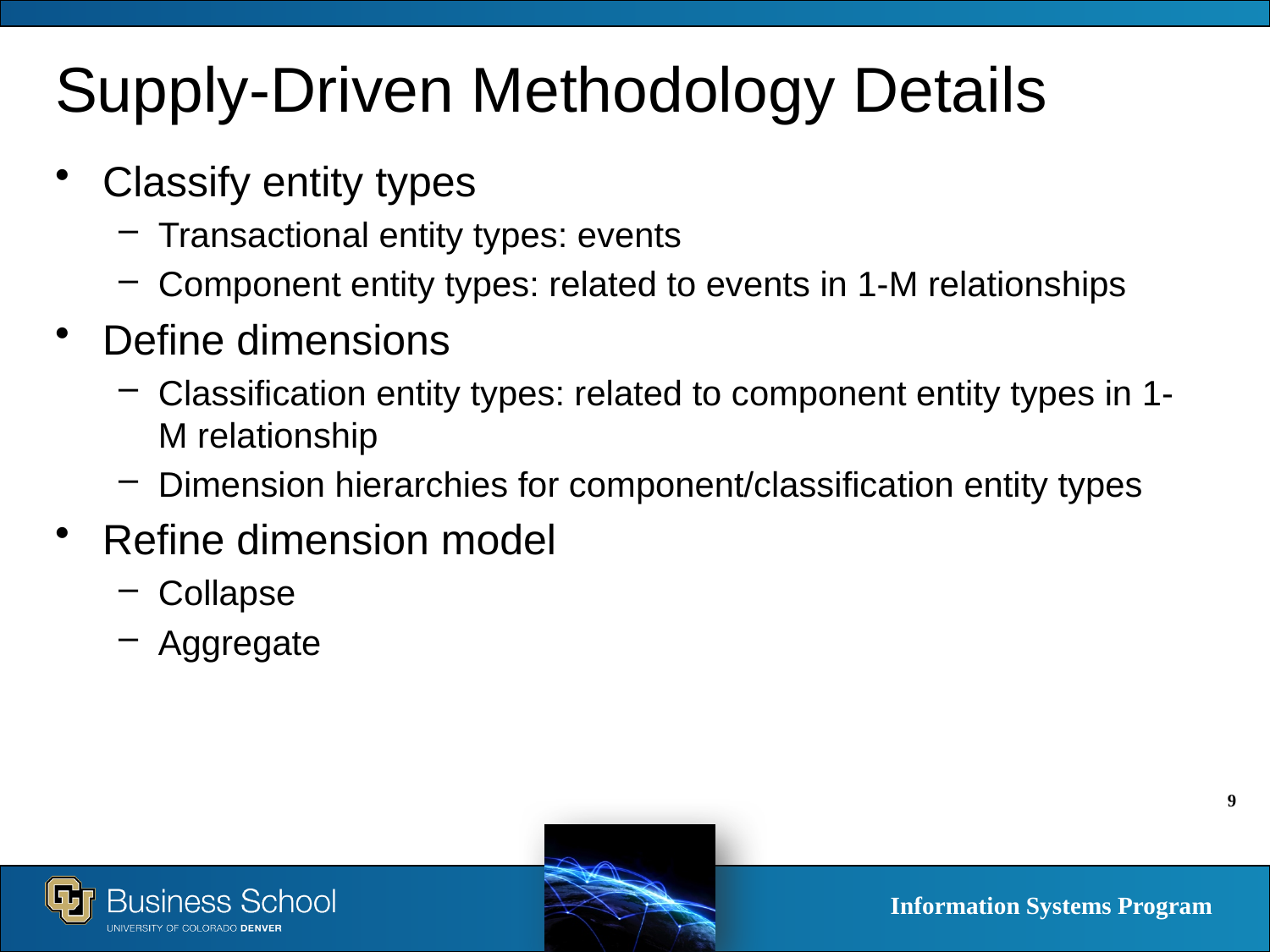

Supply-Driven Methodology Details
Classify entity types
Transactional entity types: events
Component entity types: related to events in 1-M relationships
Define dimensions
Classification entity types: related to component entity types in 1-M relationship
Dimension hierarchies for component/classification entity types
Refine dimension model
Collapse
Aggregate